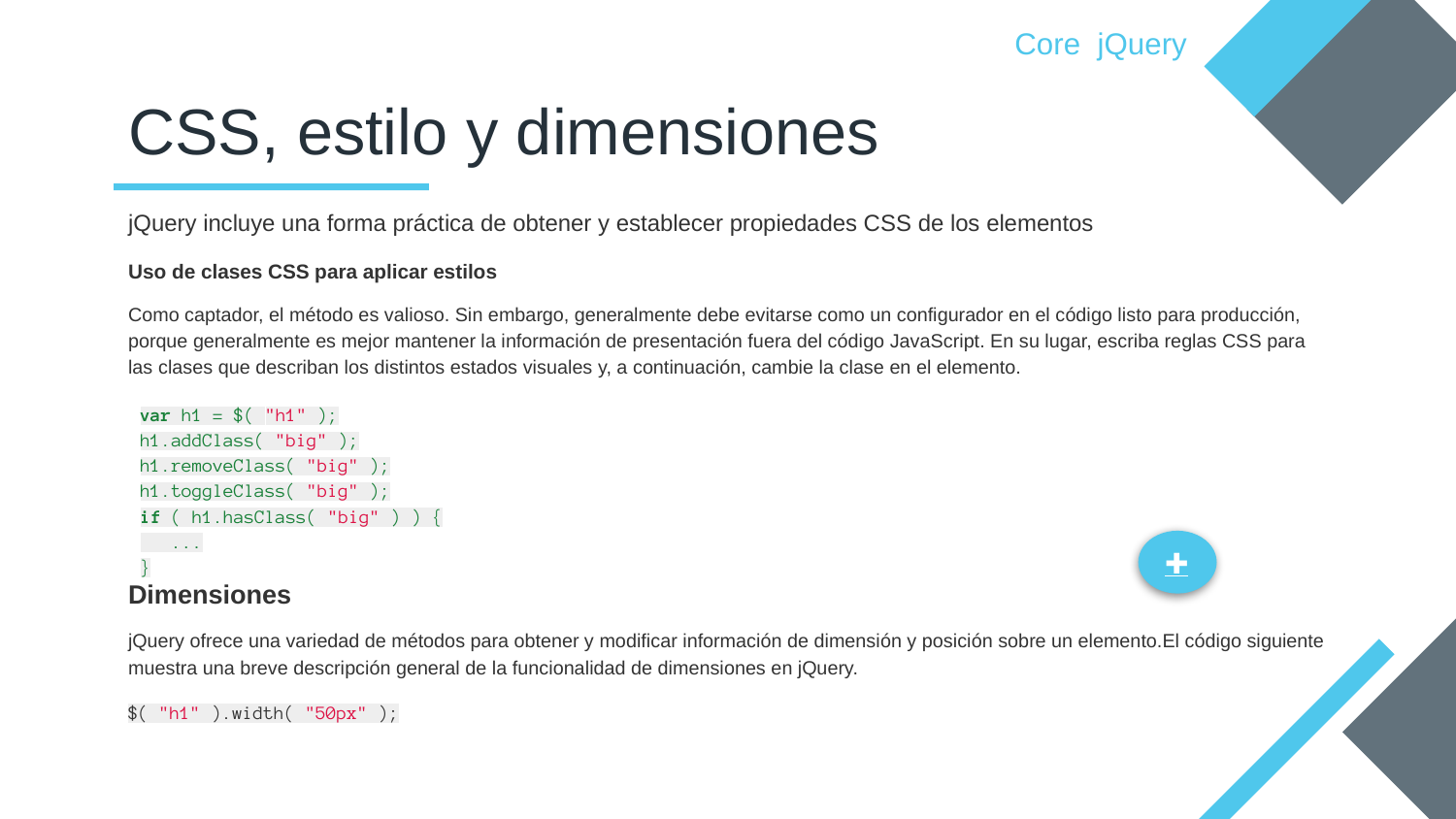

Core  jQuery
# CSS, estilo y dimensiones
jQuery incluye una forma práctica de obtener y establecer propiedades CSS de los elementos
Uso de clases CSS para aplicar estilos
Como captador, el método es valioso. Sin embargo, generalmente debe evitarse como un configurador en el código listo para producción, porque generalmente es mejor mantener la información de presentación fuera del código JavaScript. En su lugar, escriba reglas CSS para las clases que describan los distintos estados visuales y, a continuación, cambie la clase en el elemento.
var h1 = $( "h1" );
h1.addClass( "big" );
h1.removeClass( "big" );
h1.toggleClass( "big" );
if ( h1.hasClass( "big" ) ) {
   ...
}
Dimensiones
jQuery ofrece una variedad de métodos para obtener y modificar información de dimensión y posición sobre un elemento.El código siguiente muestra una breve descripción general de la funcionalidad de dimensiones en jQuery.
$( "h1" ).width( "50px" );

✚